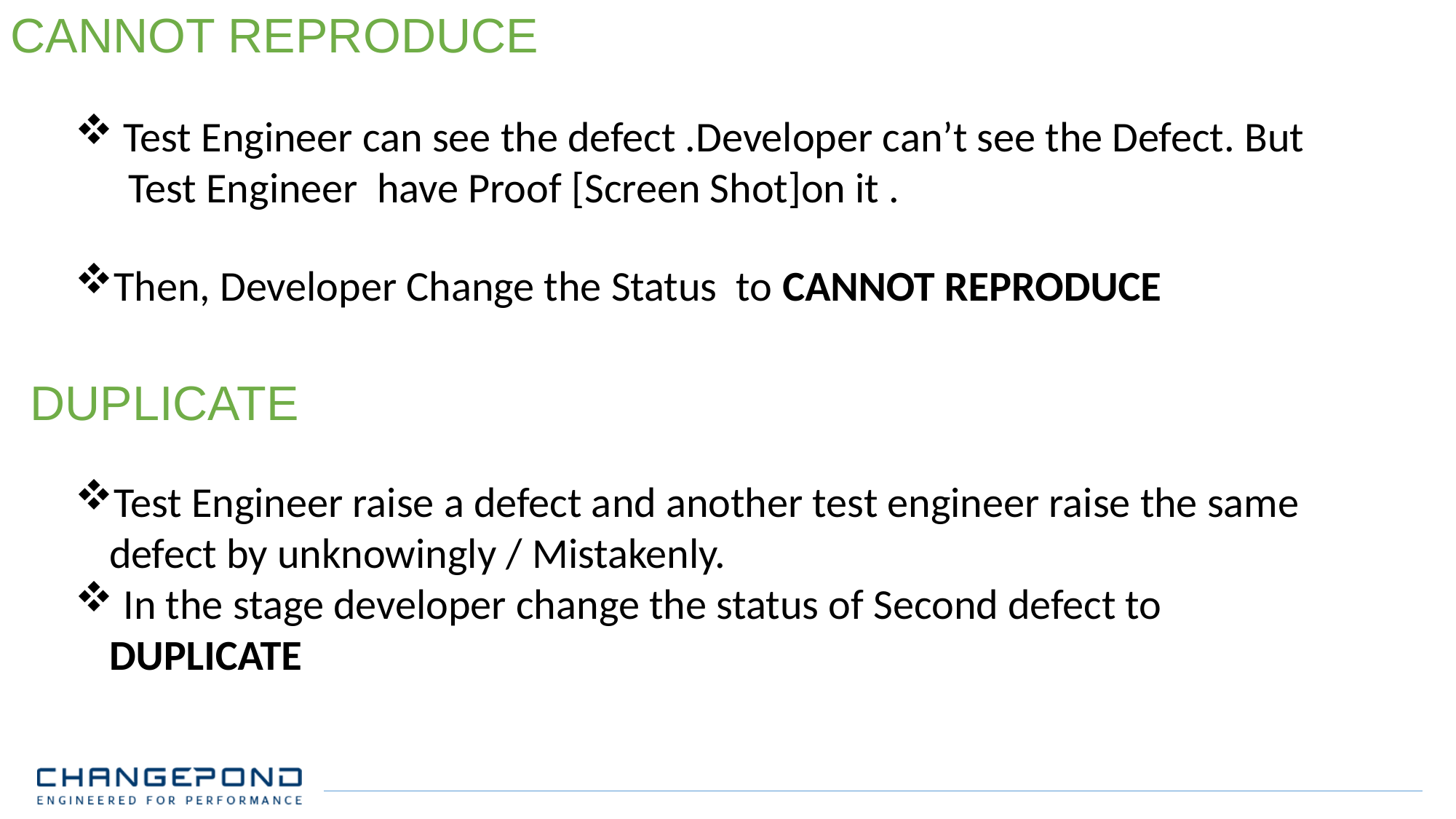

CANNOT REPRODUCE
 Test Engineer can see the defect .Developer can’t see the Defect. But   Test Engineer  have Proof [Screen Shot]on it .
Then, Developer Change the Status  to CANNOT REPRODUCE
DUPLICATE

Test Engineer raise a defect and another test engineer raise the same defect by unknowingly / Mistakenly.
 In the stage developer change the status of Second defect to DUPLICATE